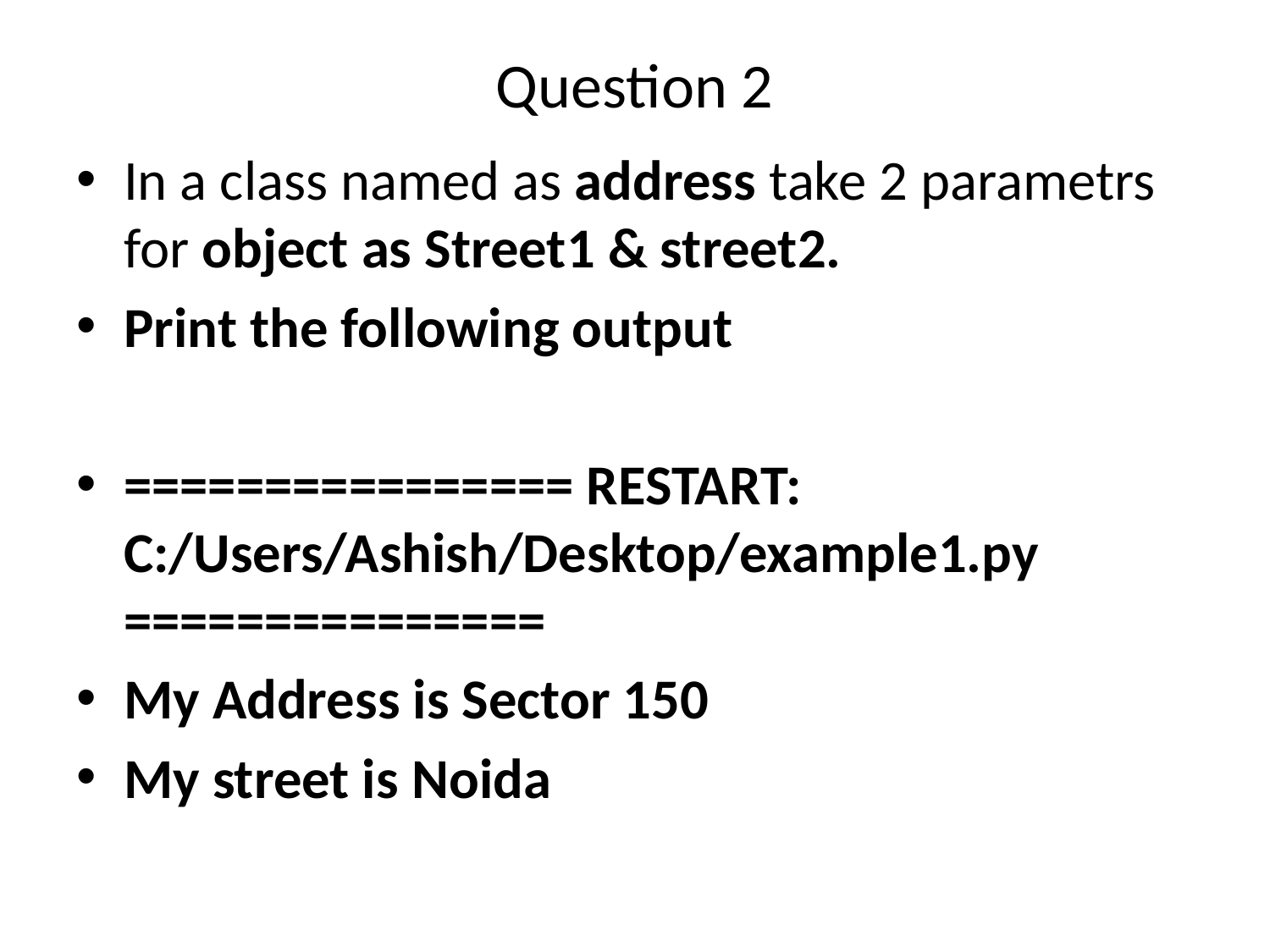

# Question 2
In a class named as address take 2 parametrs for object as Street1 & street2.
Print the following output

================ RESTART: C:/Users/Ashish/Desktop/example1.py ===============
My Address is Sector 150
My street is Noida